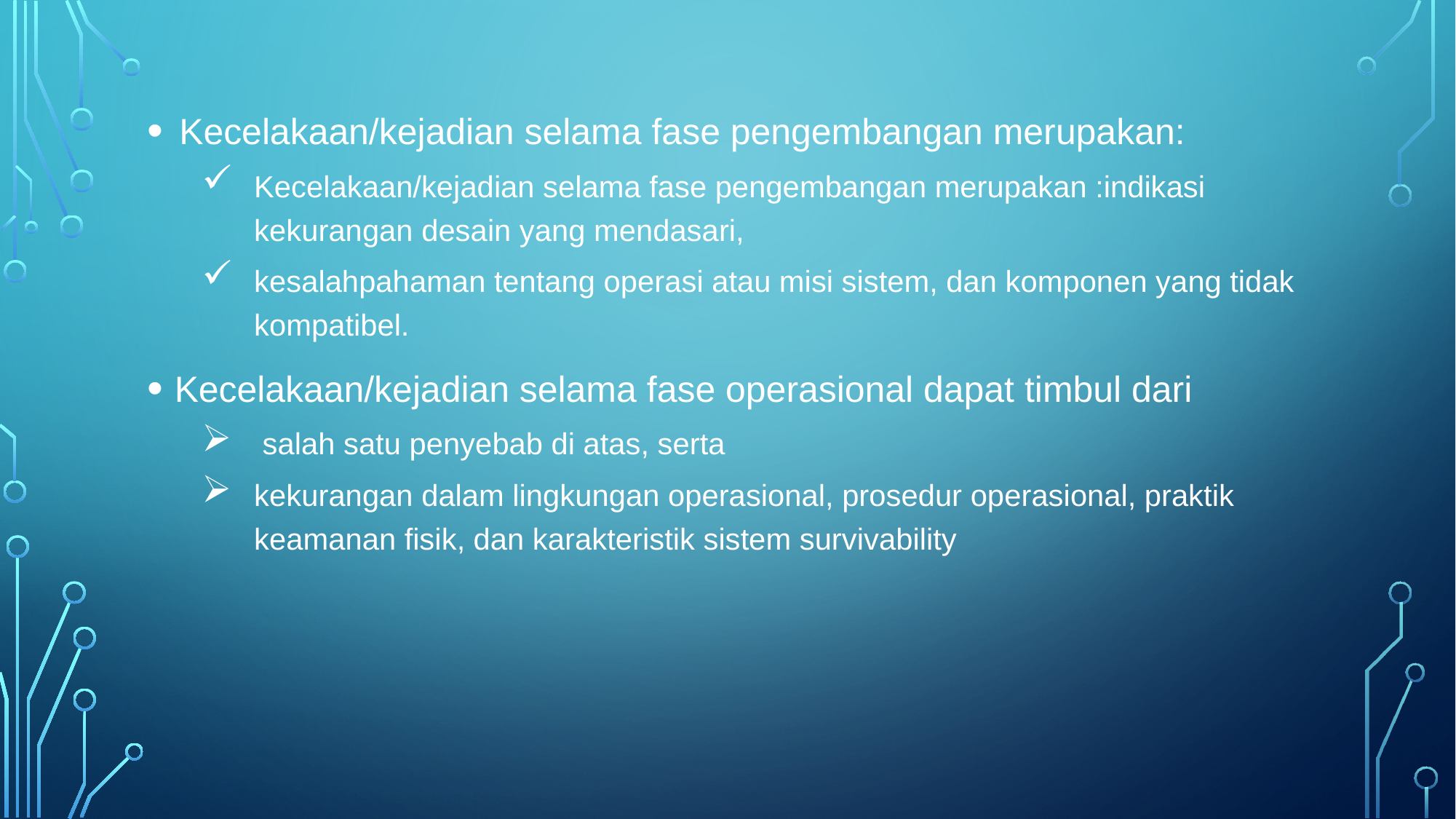

Kecelakaan/kejadian selama fase pengembangan merupakan:
Kecelakaan/kejadian selama fase pengembangan merupakan :indikasi kekurangan desain yang mendasari,
kesalahpahaman tentang operasi atau misi sistem, dan komponen yang tidak kompatibel.
Kecelakaan/kejadian selama fase operasional dapat timbul dari
 salah satu penyebab di atas, serta
kekurangan dalam lingkungan operasional, prosedur operasional, praktik keamanan fisik, dan karakteristik sistem survivability